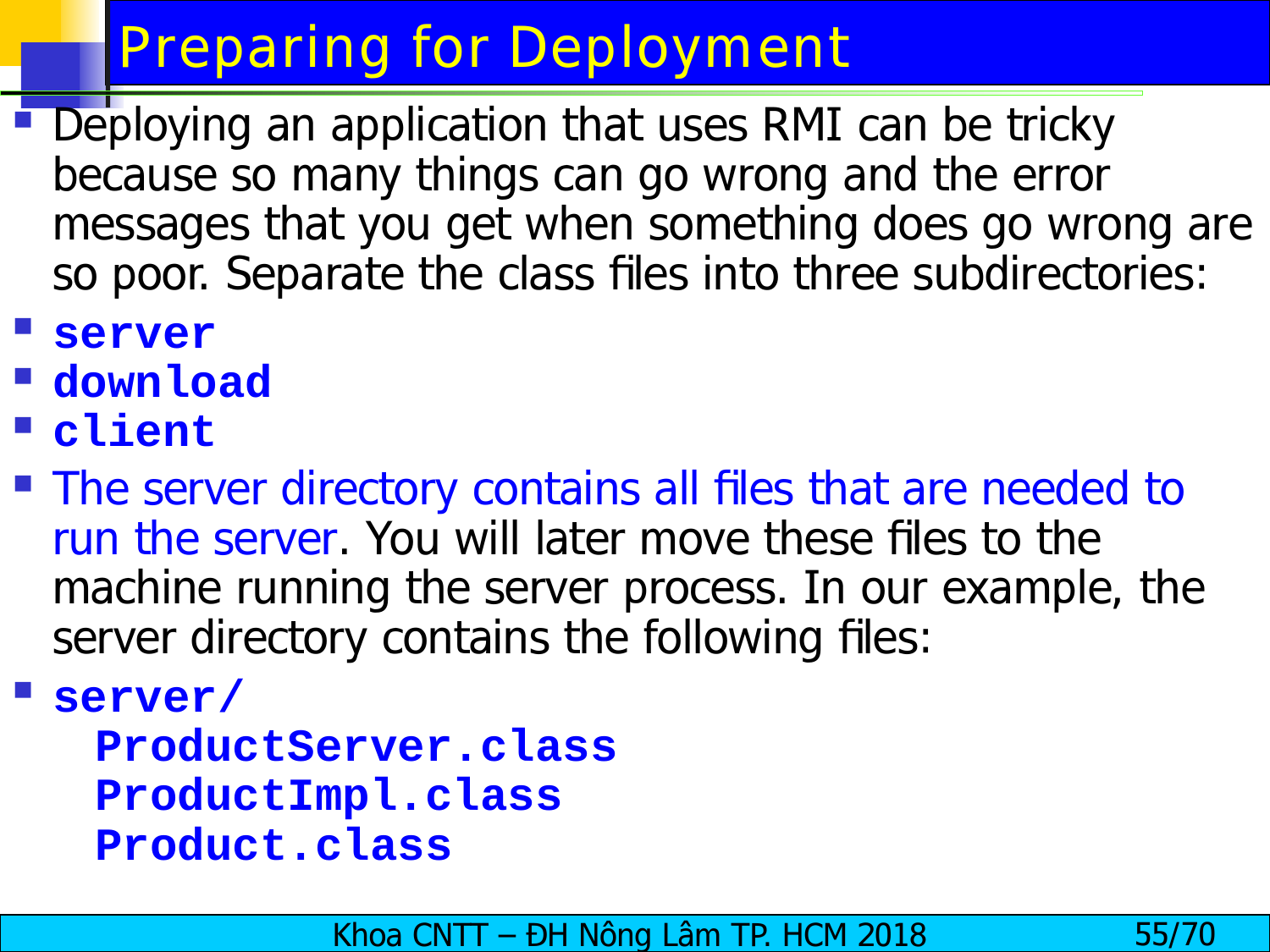

# Preparing for Deployment
Deploying an application that uses RMI can be tricky because so many things can go wrong and the error messages that you get when something does go wrong are so poor. Separate the class files into three subdirectories:
server
download
client
The server directory contains all files that are needed to run the server. You will later move these files to the machine running the server process. In our example, the server directory contains the following files:
server/
   ProductServer.class
   ProductImpl.class
   Product.class